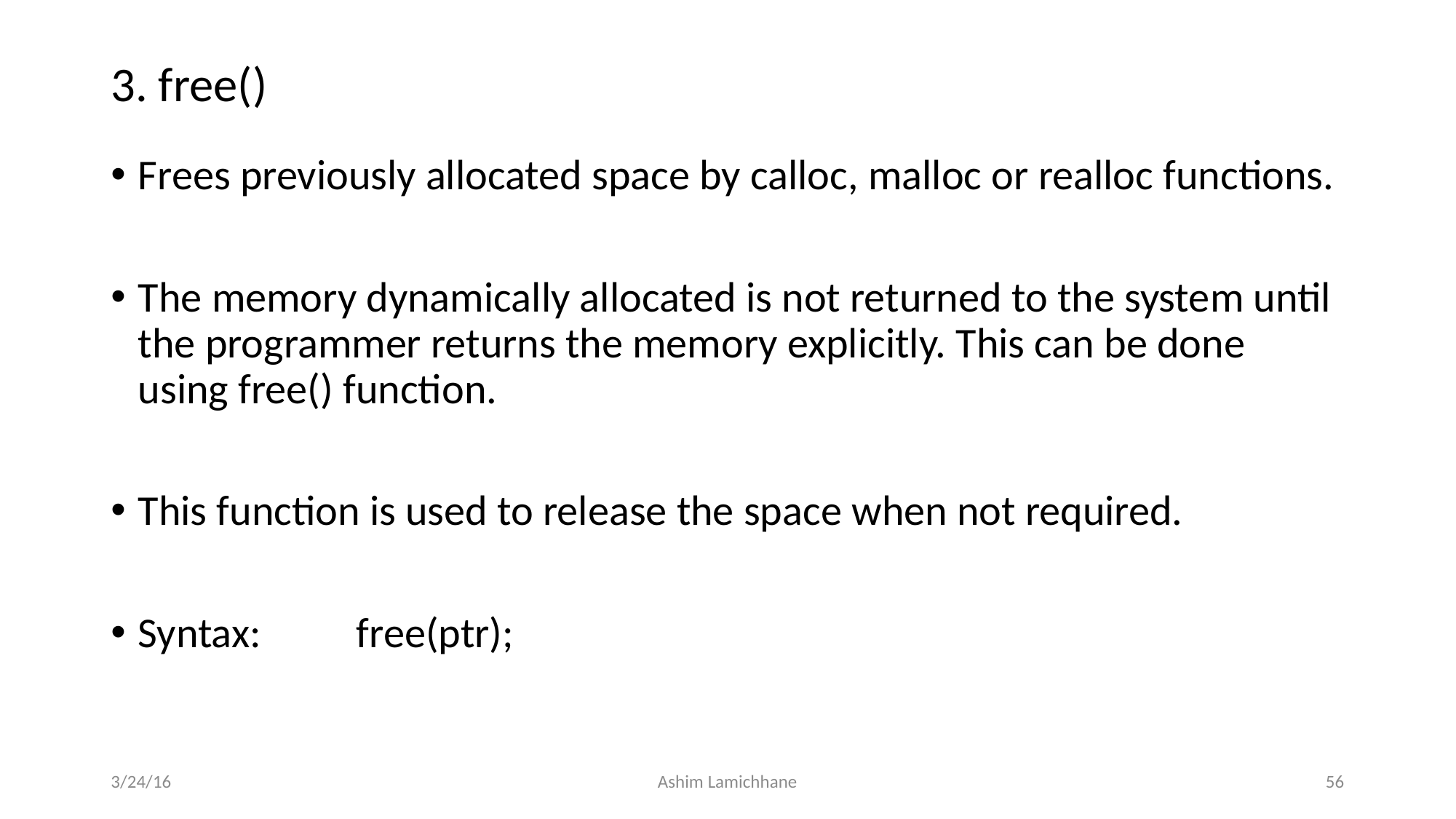

# 3. free()
Frees previously allocated space by calloc, malloc or realloc functions.

The memory dynamically allocated is not returned to the system until the programmer returns the memory explicitly. This can be done using free() function.

This function is used to release the space when not required.

Syntax:	free(ptr);

3/24/16
Ashim Lamichhane
56